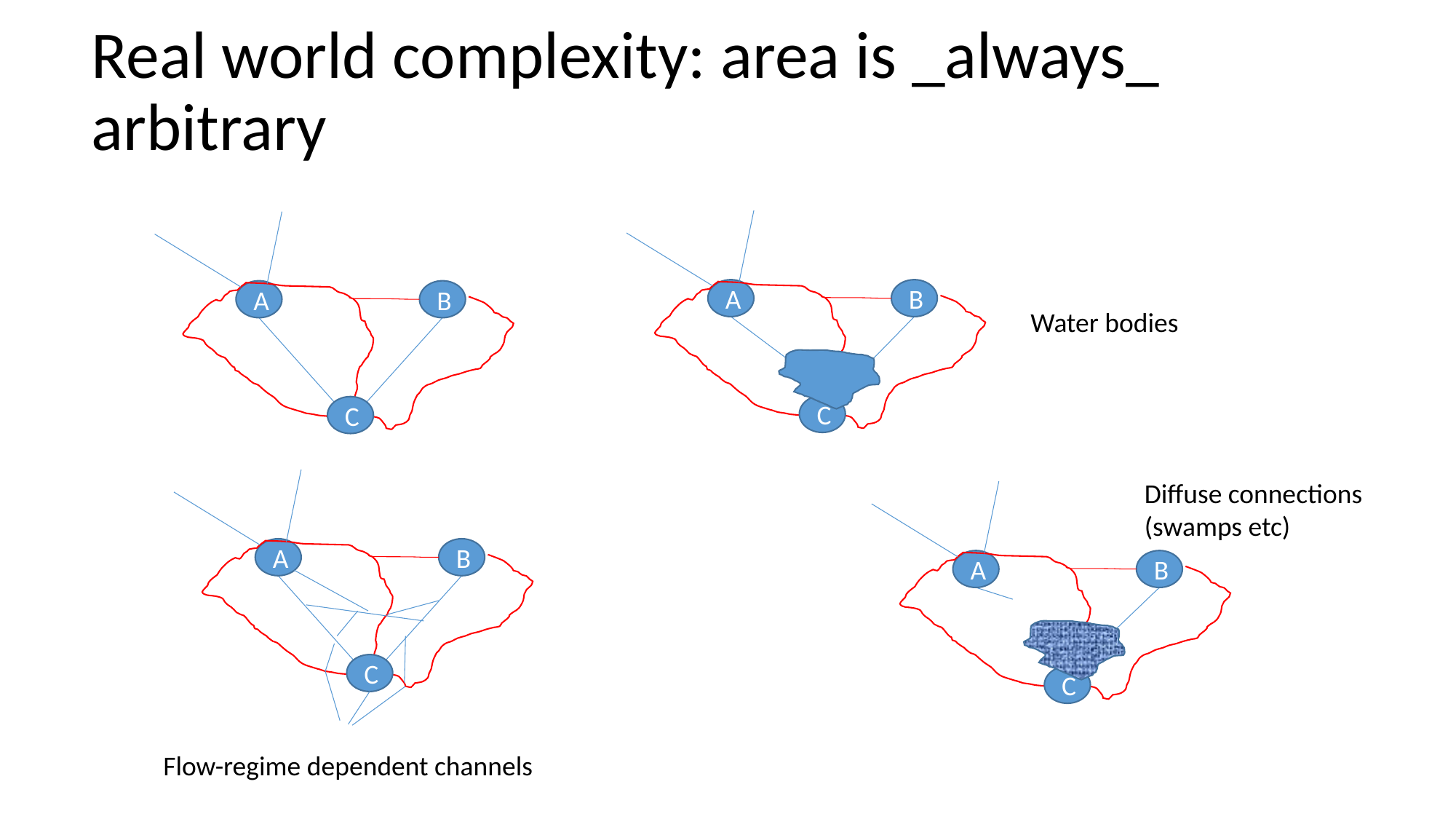

# Real world complexity: area is _always_ arbitrary
A
B
A
B

Water bodies

C
C
Diffuse connections
(swamps etc)
A
B

A
B

C
C
Flow-regime dependent channels